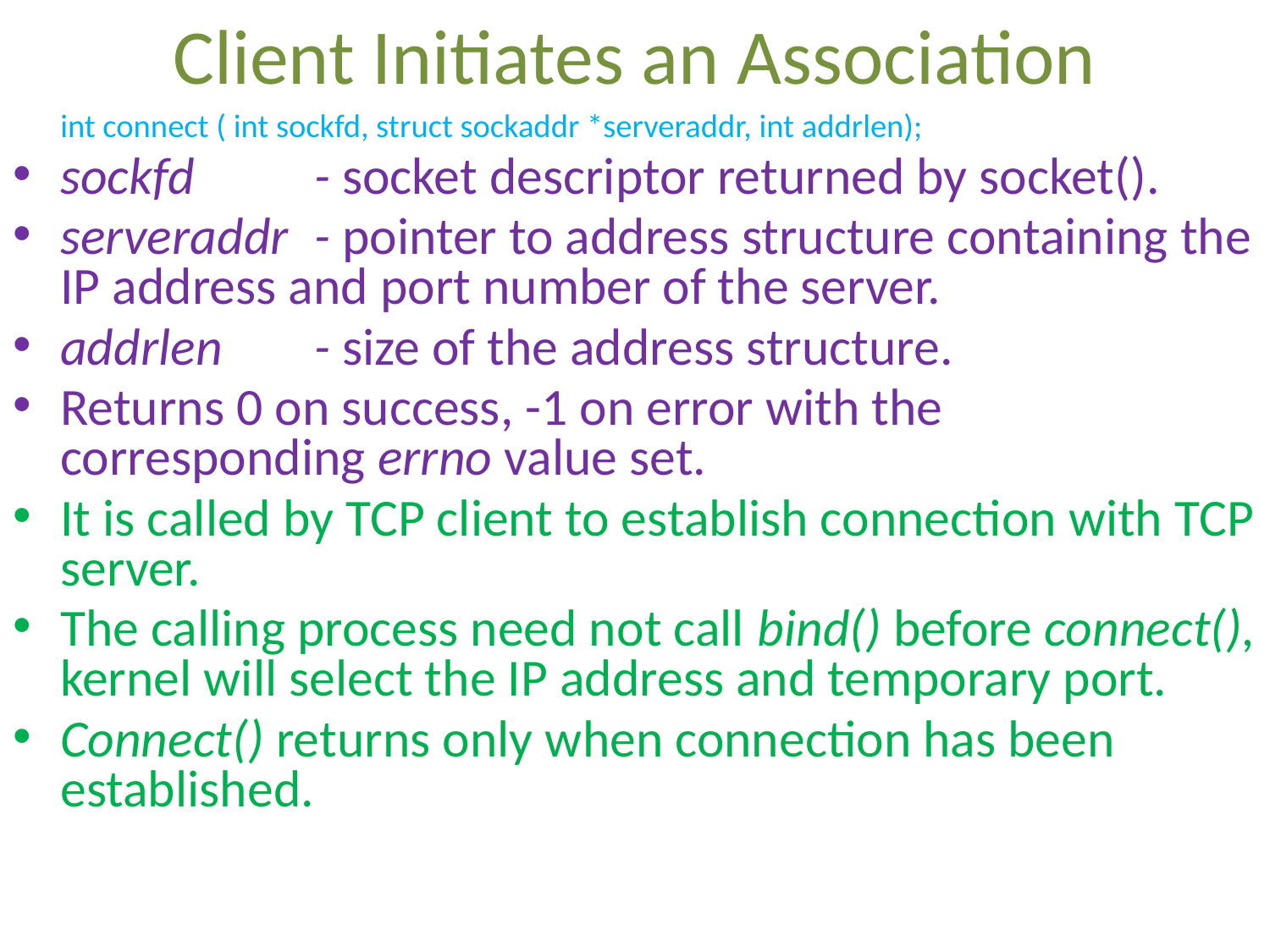

# Client Initiates an Association
	int connect ( int sockfd, struct sockaddr *serveraddr, int addrlen);
sockfd	- socket descriptor returned by socket().
serveraddr	- pointer to address structure containing the IP address and port number of the server.
addrlen	- size of the address structure.
Returns 0 on success, -1 on error with the corresponding errno value set.
It is called by TCP client to establish connection with TCP server.
The calling process need not call bind() before connect(), kernel will select the IP address and temporary port.
Connect() returns only when connection has been established.